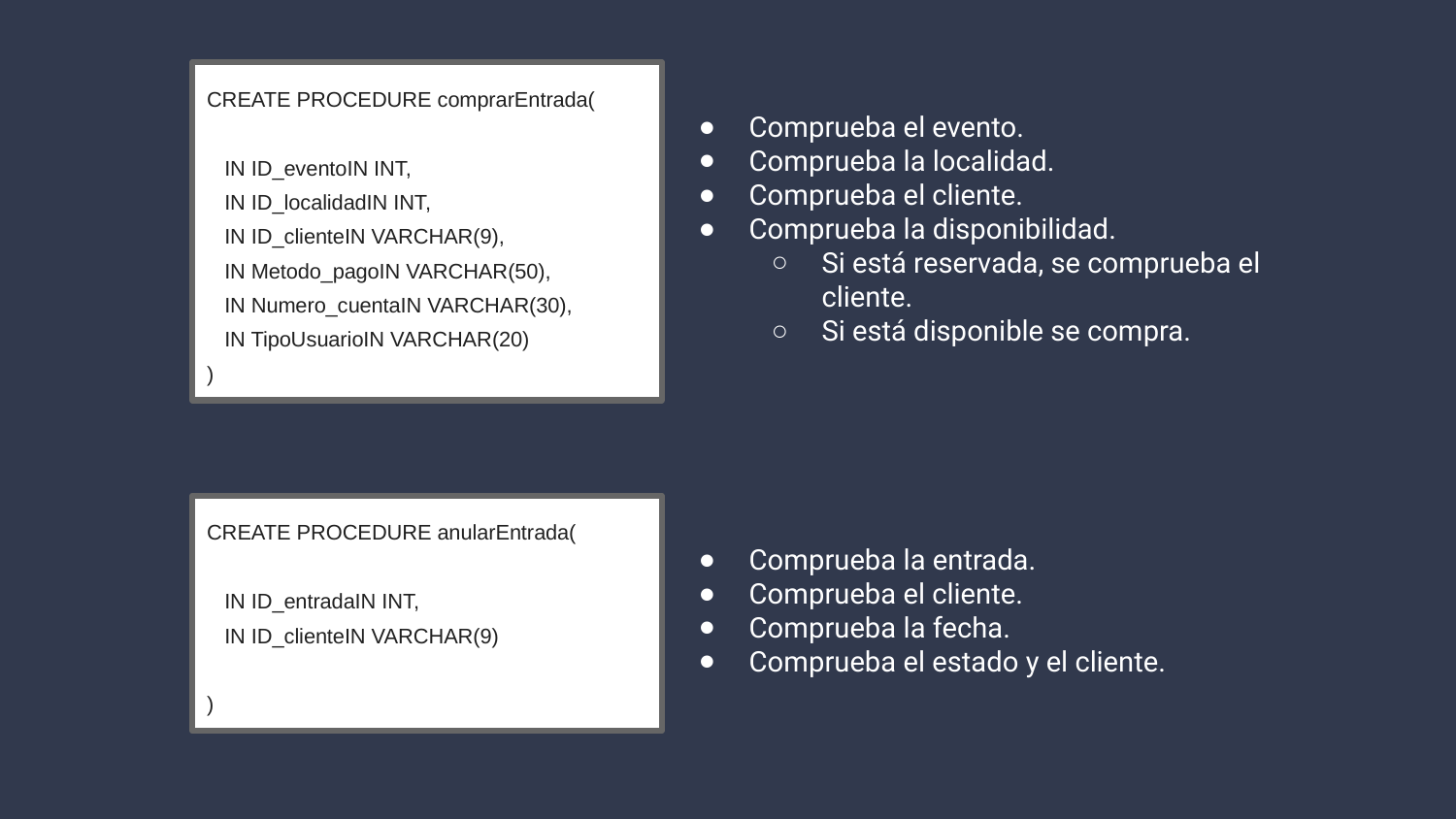

CREATE PROCEDURE comprarEntrada(

   IN ID_eventoIN INT,
   IN ID_localidadIN INT,
   IN ID_clienteIN VARCHAR(9),
   IN Metodo_pagoIN VARCHAR(50),
   IN Numero_cuentaIN VARCHAR(30),
   IN TipoUsuarioIN VARCHAR(20)
)
Comprueba el evento.
Comprueba la localidad.
Comprueba el cliente.
Comprueba la disponibilidad.
Si está reservada, se comprueba el cliente.
Si está disponible se compra.
CREATE PROCEDURE anularEntrada(

   IN ID_entradaIN INT,
   IN ID_clienteIN VARCHAR(9)

)
Comprueba la entrada.
Comprueba el cliente.
Comprueba la fecha.
Comprueba el estado y el cliente.